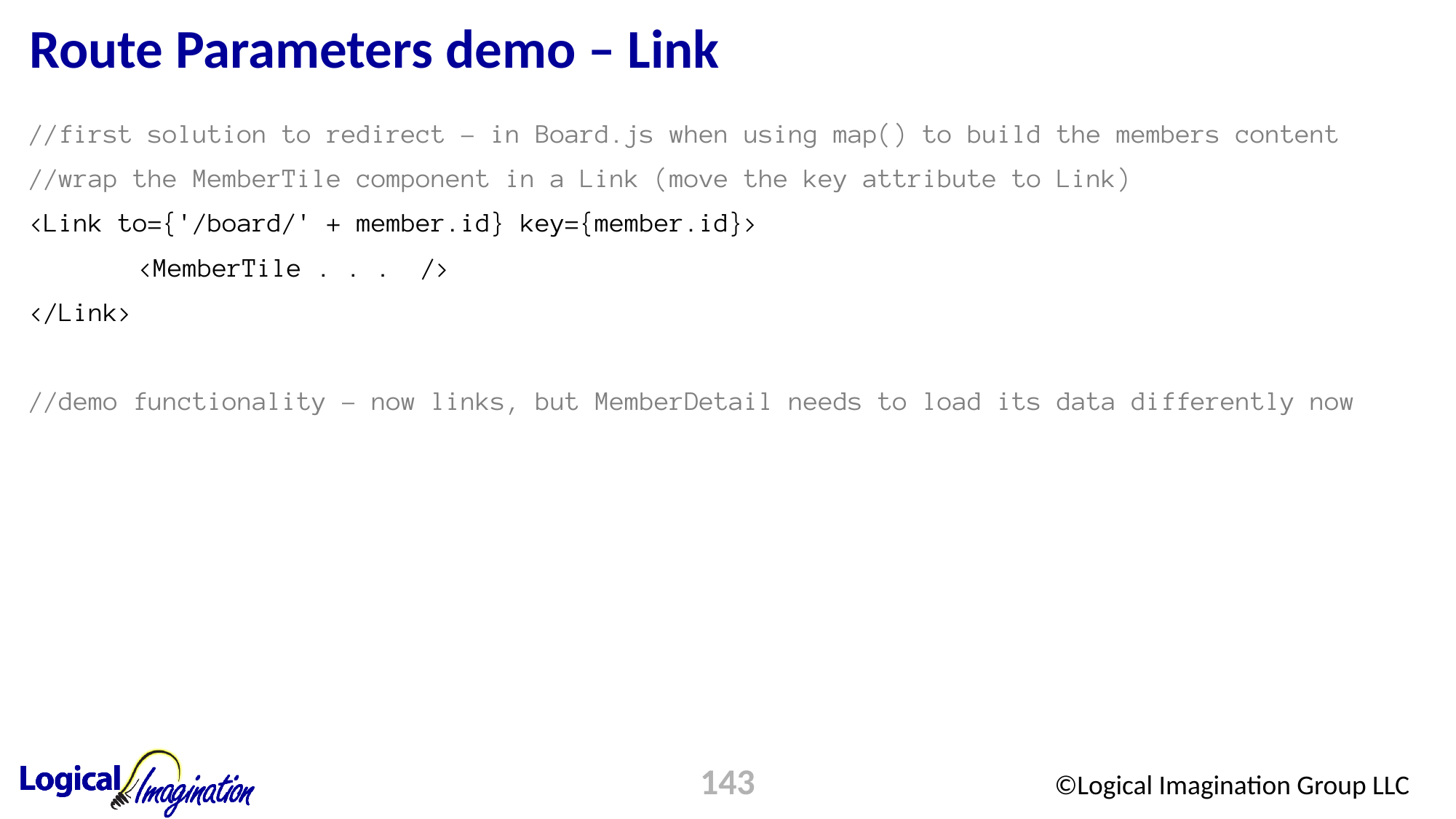

# Route Parameters demo – Link
//first solution to redirect – in Board.js when using map() to build the members content
//wrap the MemberTile component in a Link (move the key attribute to Link)
<Link to={'/board/' + member.id} key={member.id}>
	<MemberTile . . .  />
</Link>

//demo functionality – now links, but MemberDetail needs to load its data differently now

143